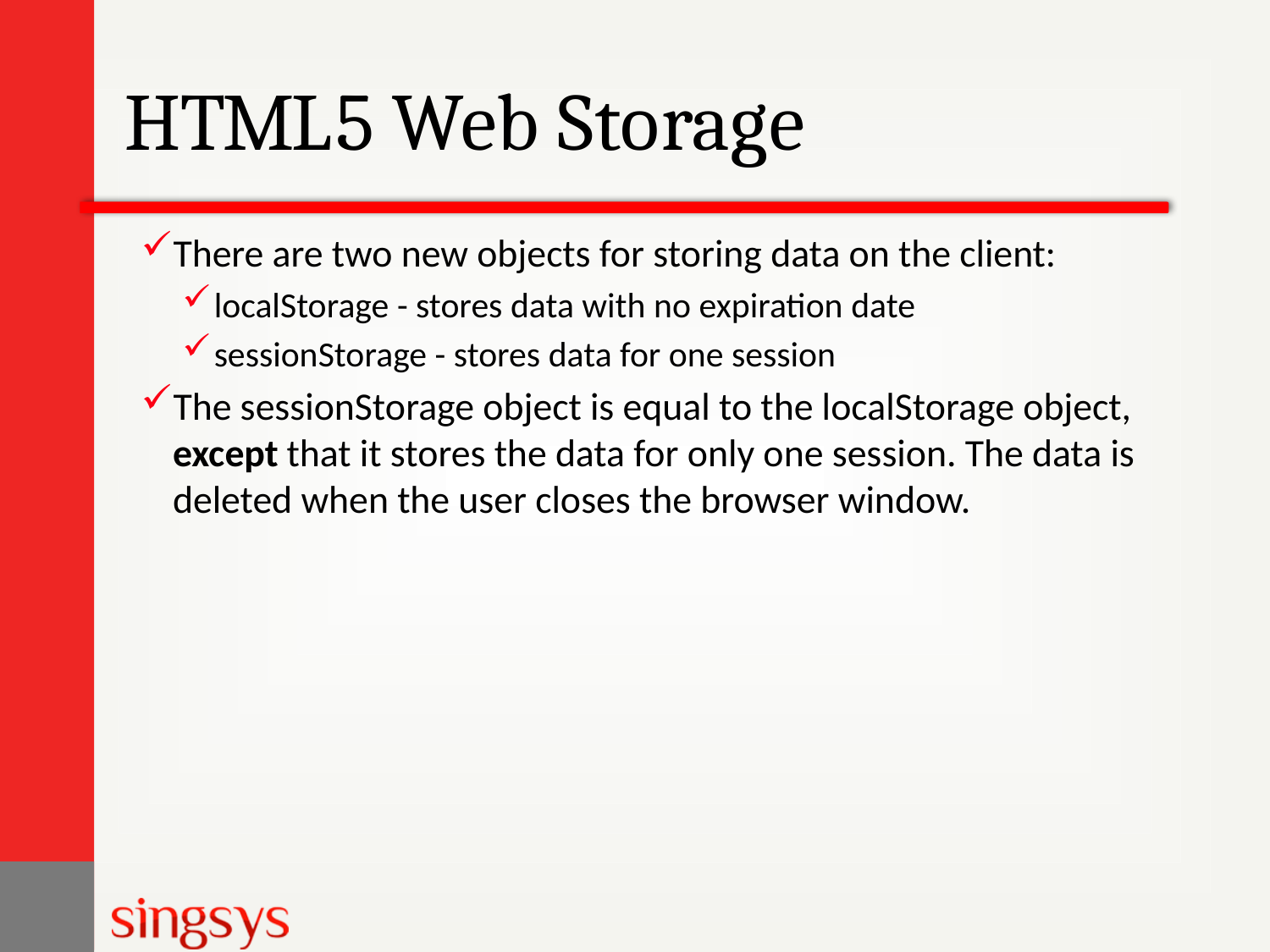

# HTML5 Web Storage
There are two new objects for storing data on the client:
localStorage - stores data with no expiration date
sessionStorage - stores data for one session
The sessionStorage object is equal to the localStorage object, except that it stores the data for only one session. The data is deleted when the user closes the browser window.